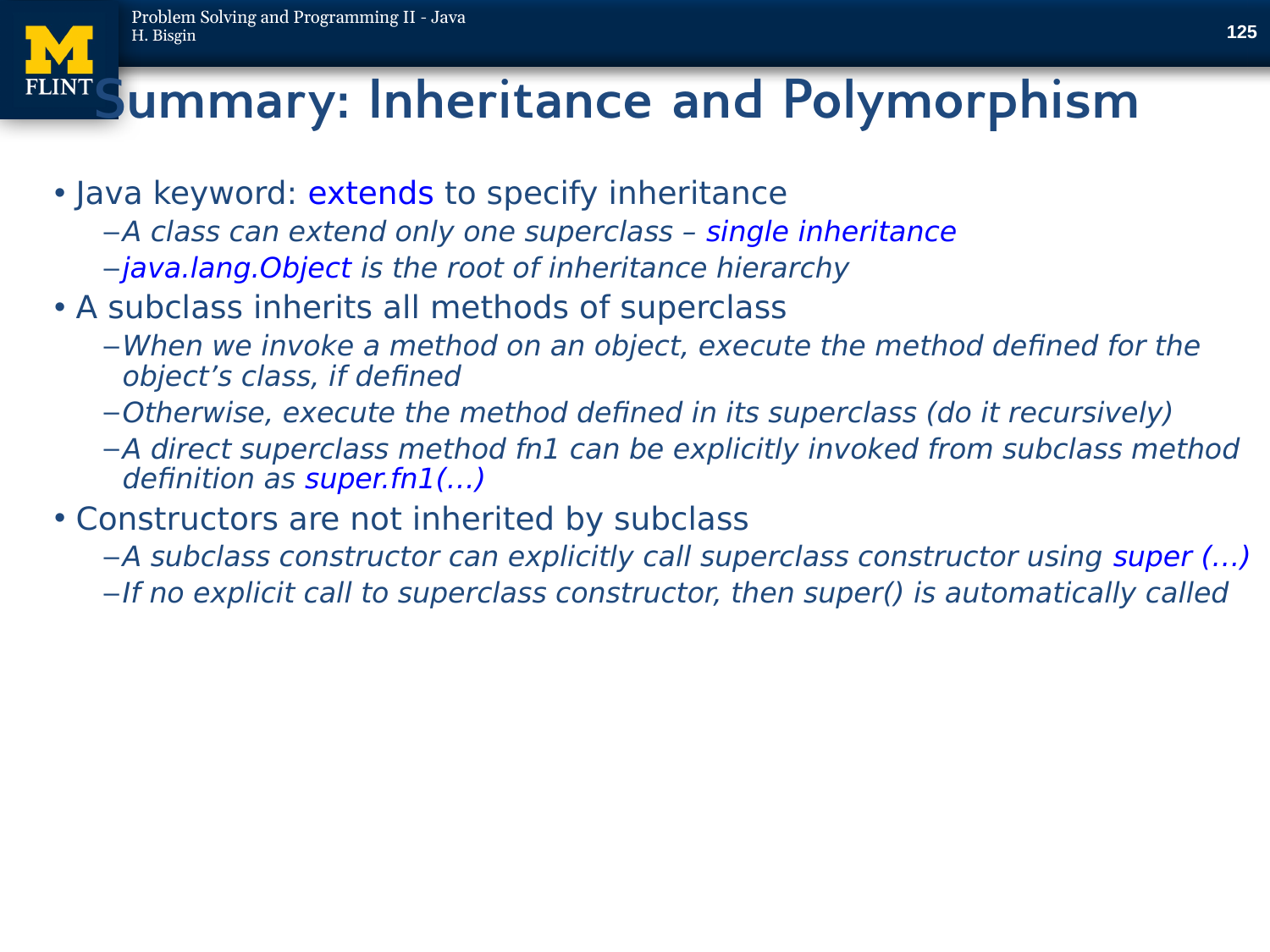

125
# Summary: Inheritance and Polymorphism
Java keyword: extends to specify inheritance
A class can extend only one superclass – single inheritance
java.lang.Object is the root of inheritance hierarchy
A subclass inherits all methods of superclass
When we invoke a method on an object, execute the method defined for the object’s class, if defined
Otherwise, execute the method defined in its superclass (do it recursively)
A direct superclass method fn1 can be explicitly invoked from subclass method definition as super.fn1(…)
Constructors are not inherited by subclass
A subclass constructor can explicitly call superclass constructor using super (…)
If no explicit call to superclass constructor, then super() is automatically called